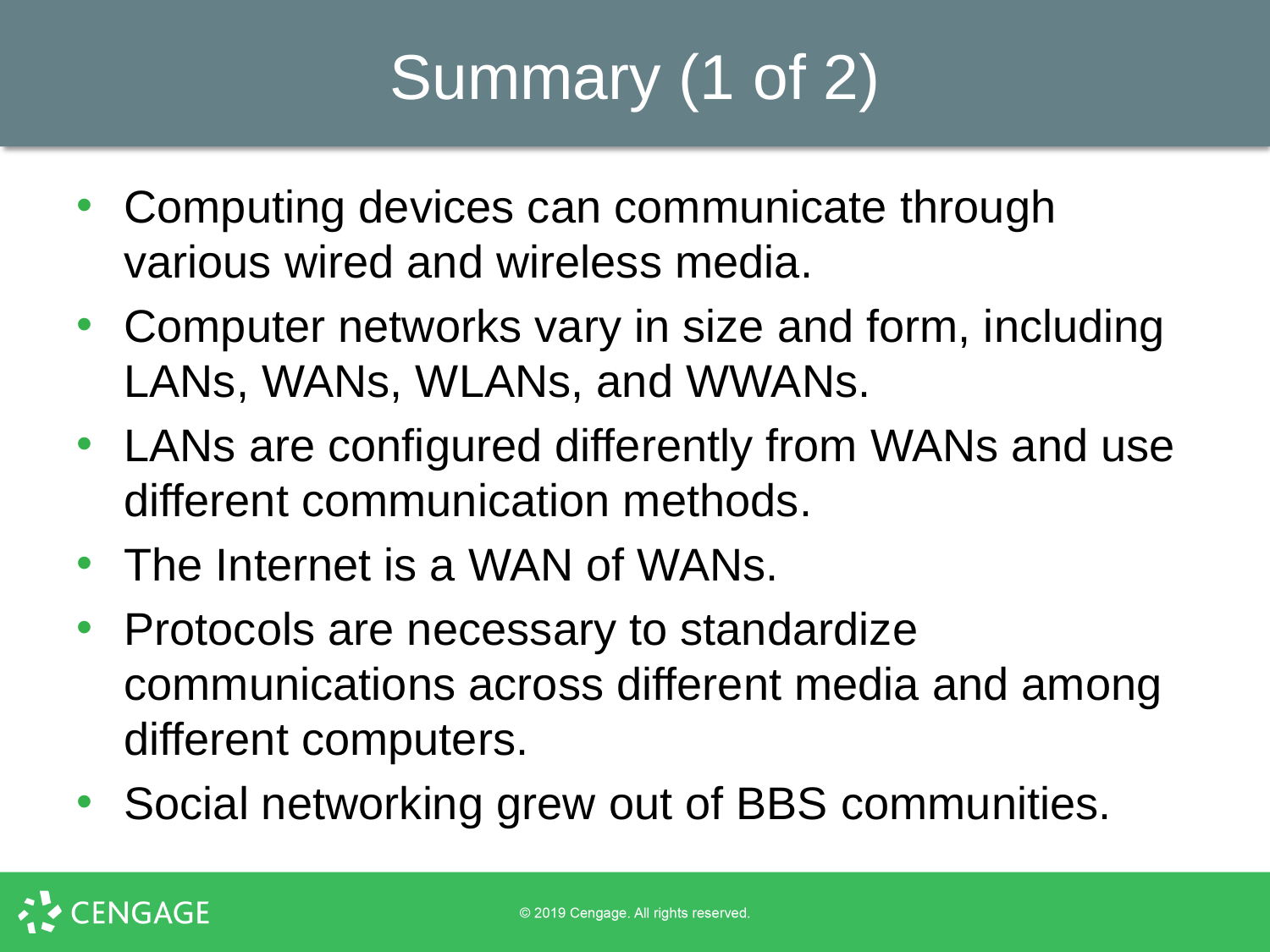

# Summary (1 of 2)
Computing devices can communicate through various wired and wireless media.
Computer networks vary in size and form, including LANs, WANs, WLANs, and WWANs.
LANs are configured differently from WANs and use different communication methods.
The Internet is a WAN of WANs.
Protocols are necessary to standardize communications across different media and among different computers.
Social networking grew out of BBS communities.